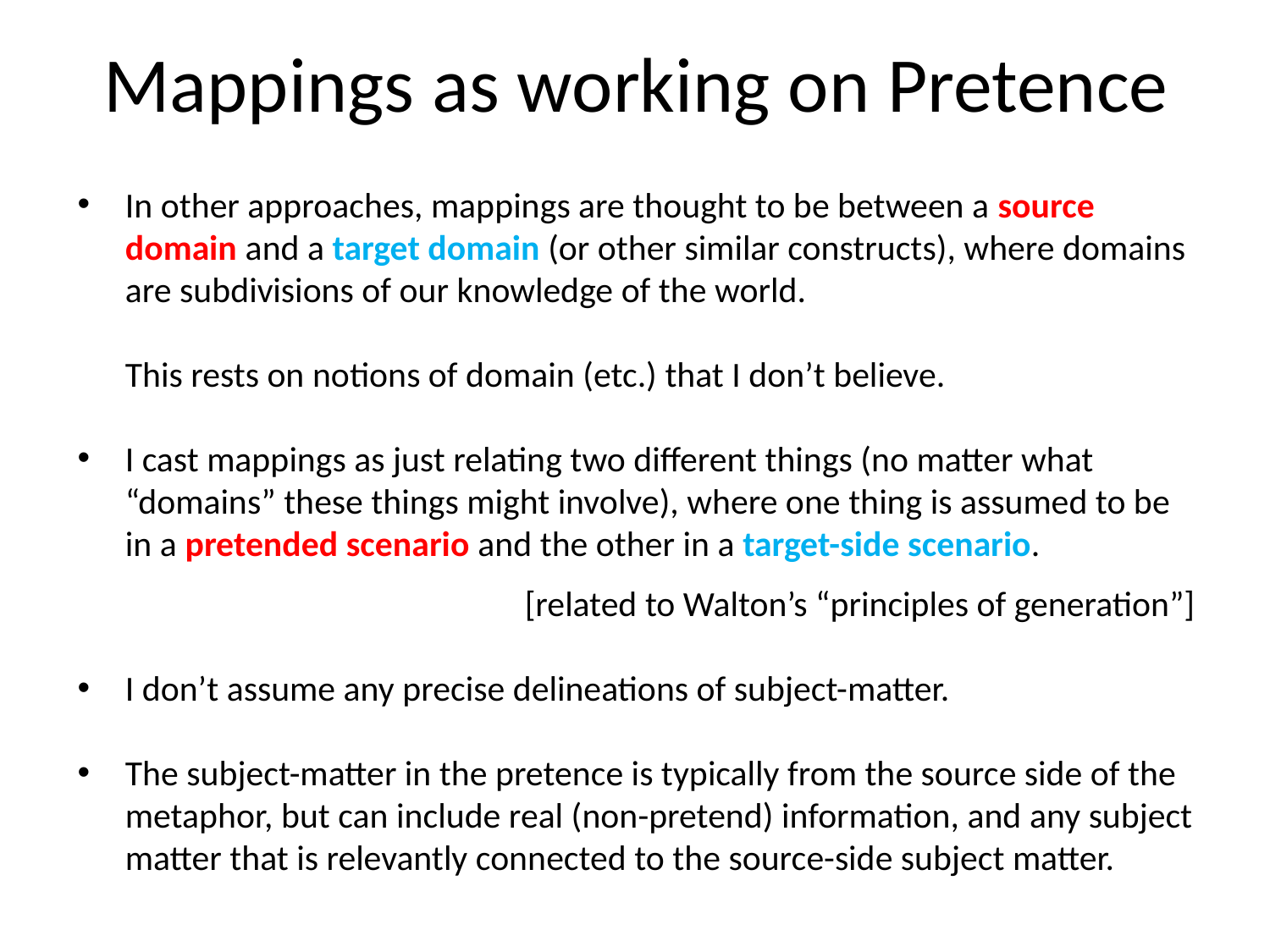

# Mappings as working on Pretence
In other approaches, mappings are thought to be between a source domain and a target domain (or other similar constructs), where domains are subdivisions of our knowledge of the world.
This rests on notions of domain (etc.) that I don’t believe.
I cast mappings as just relating two different things (no matter what “domains” these things might involve), where one thing is assumed to be in a pretended scenario and the other in a target-side scenario.
[related to Walton’s “principles of generation”]
I don’t assume any precise delineations of subject-matter.
The subject-matter in the pretence is typically from the source side of the metaphor, but can include real (non-pretend) information, and any subject matter that is relevantly connected to the source-side subject matter.